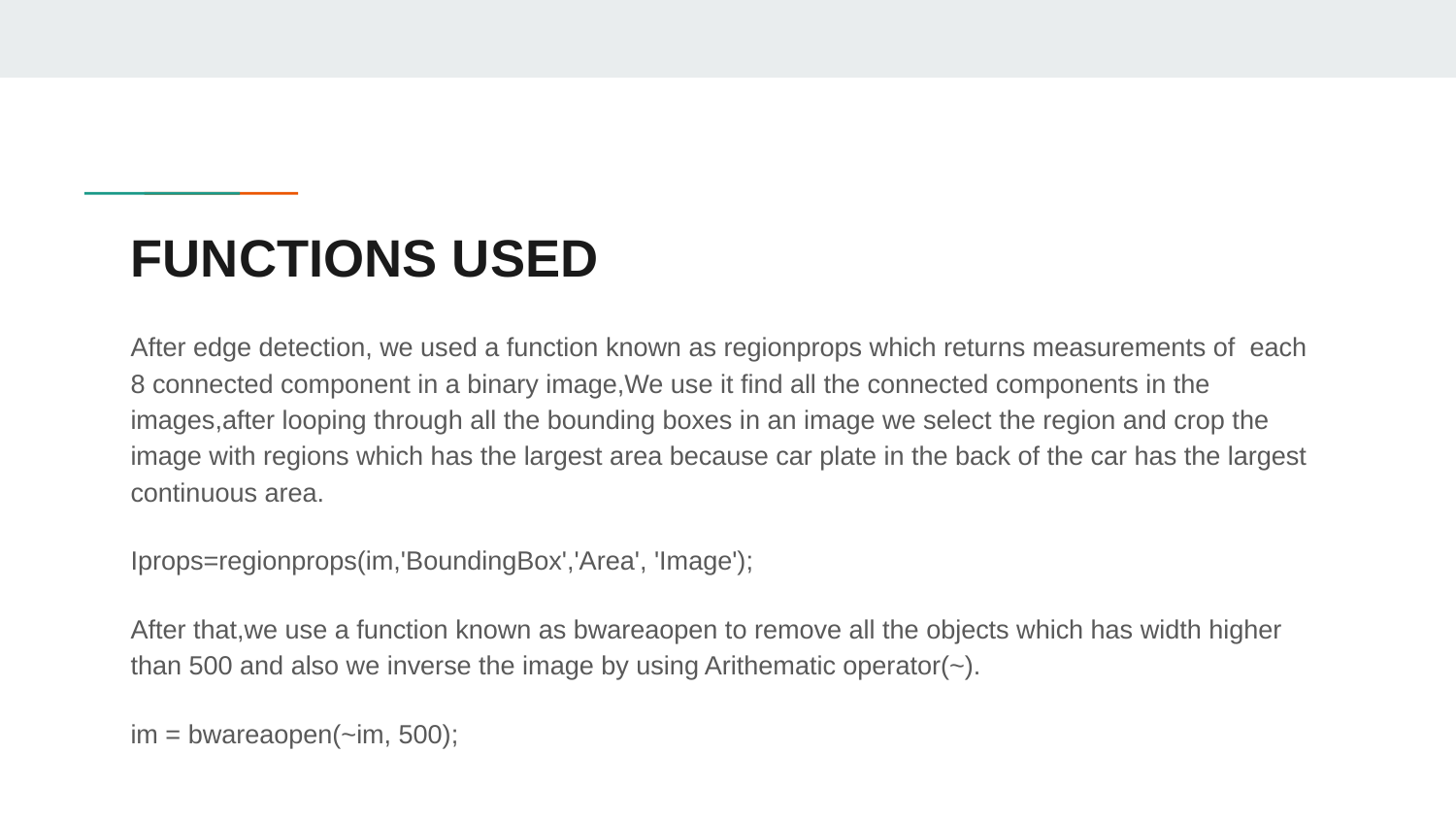

# FUNCTIONS USED
After edge detection, we used a function known as regionprops which returns measurements of  each 8 connected component in a binary image,We use it find all the connected components in the images,after looping through all the bounding boxes in an image we select the region and crop the image with regions which has the largest area because car plate in the back of the car has the largest continuous area.
Iprops=regionprops(im,'BoundingBox','Area', 'Image');
After that,we use a function known as bwareaopen to remove all the objects which has width higher than 500 and also we inverse the image by using Arithematic operator(~).
im = bwareaopen(~im, 500);